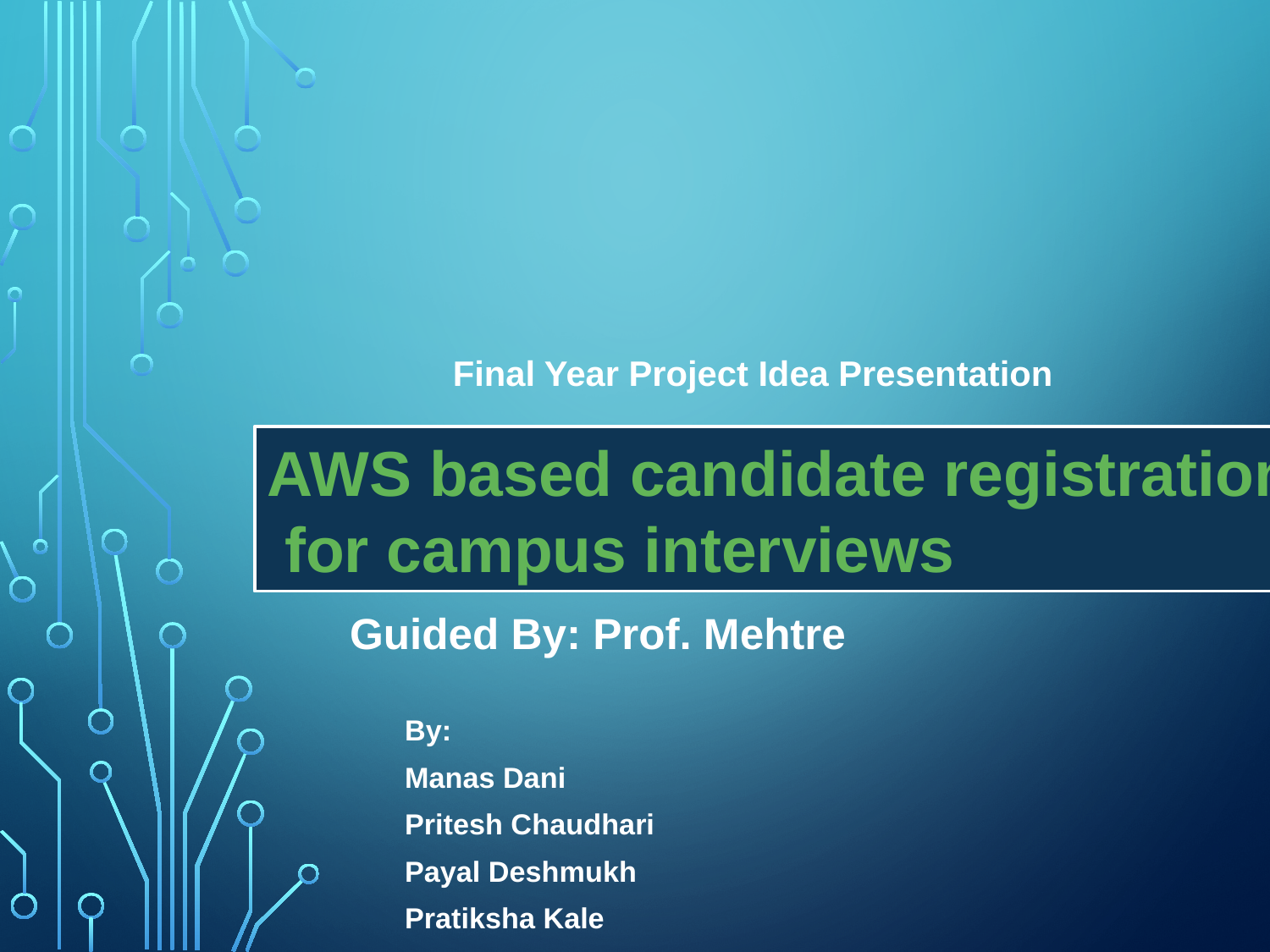

Final Year Project Idea Presentation
AWS based candidate registration
 for campus interviews
Guided By: Prof. Mehtre
By:
Manas Dani
Pritesh Chaudhari
Payal Deshmukh
Pratiksha Kale